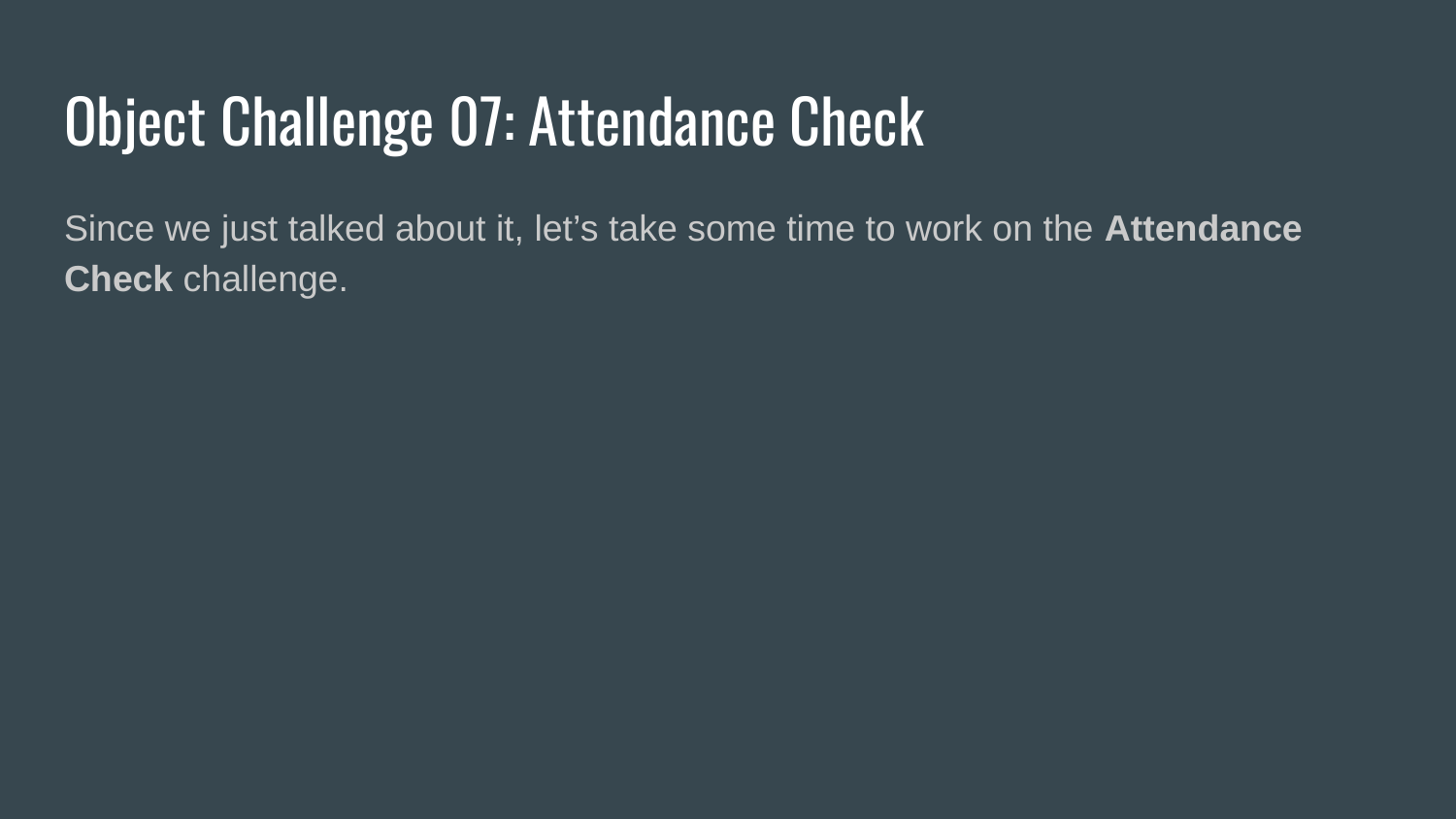

# Object Challenge 07: Attendance Check
Since we just talked about it, let’s take some time to work on the Attendance Check challenge.